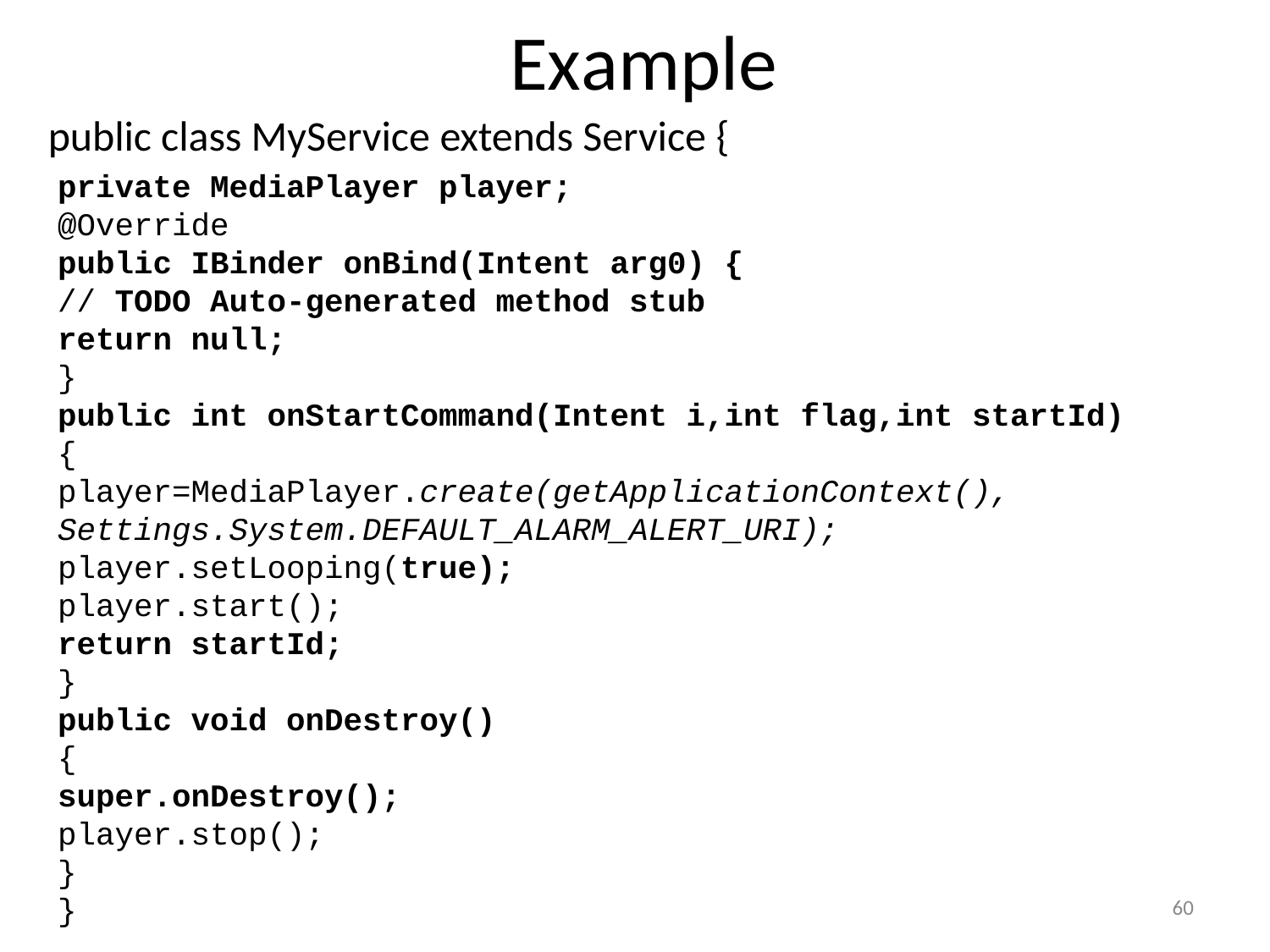

# Example
public class MyService extends Service {
private MediaPlayer player;
@Override
public IBinder onBind(Intent arg0) {
// TODO Auto-generated method stub
return null;
}
public int onStartCommand(Intent i,int flag,int startId)
{
player=MediaPlayer.create(getApplicationContext(), Settings.System.DEFAULT_ALARM_ALERT_URI);
player.setLooping(true);
player.start();
return startId;
}
public void onDestroy()
{
super.onDestroy();
player.stop();
}
}
60